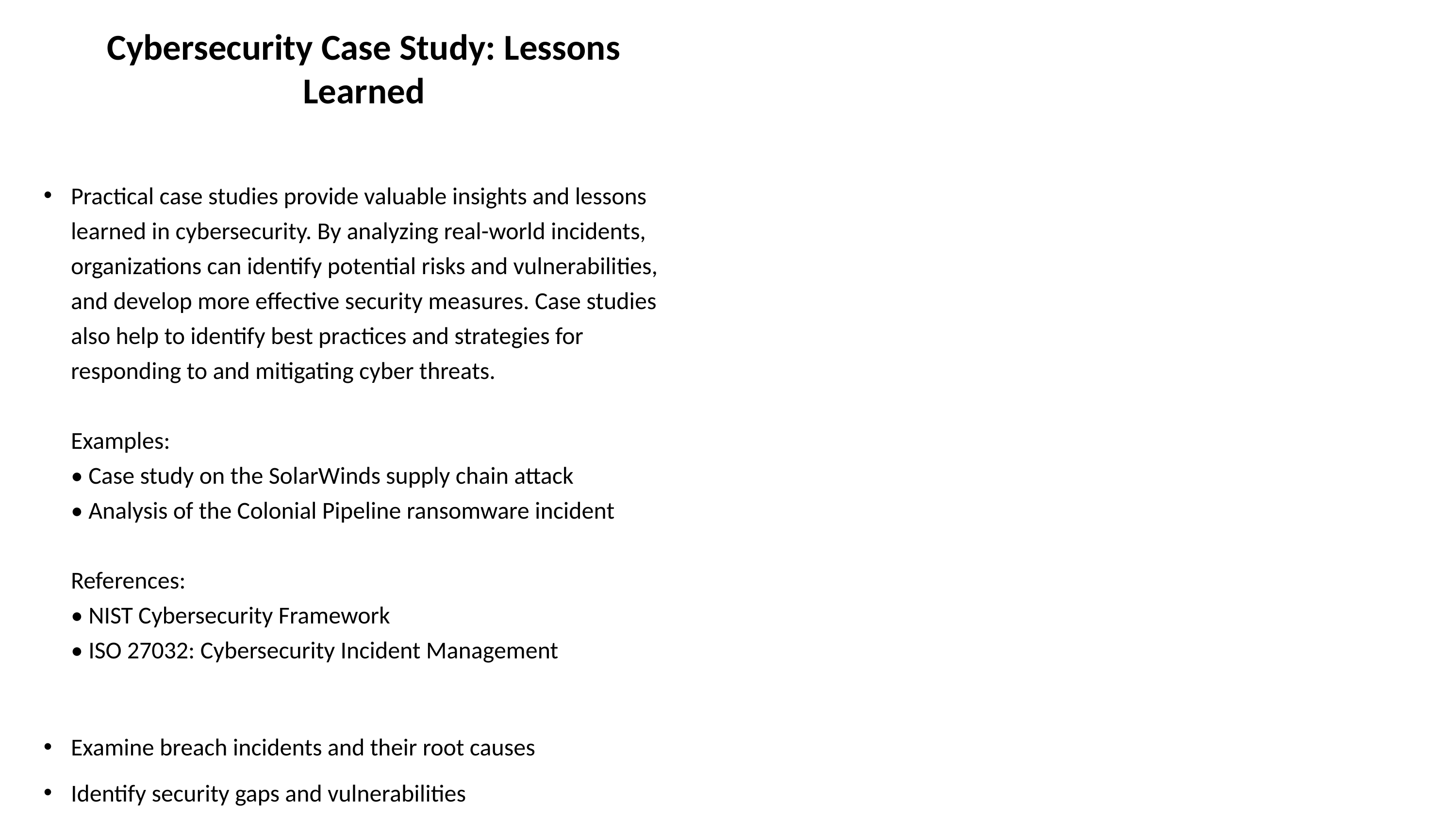

# Cybersecurity Case Study: Lessons Learned

Practical case studies provide valuable insights and lessons learned in cybersecurity. By analyzing real-world incidents, organizations can identify potential risks and vulnerabilities, and develop more effective security measures. Case studies also help to identify best practices and strategies for responding to and mitigating cyber threats.
Examples:
• Case study on the SolarWinds supply chain attack
• Analysis of the Colonial Pipeline ransomware incident
References:
• NIST Cybersecurity Framework
• ISO 27032: Cybersecurity Incident Management

Examine breach incidents and their root causes
Identify security gaps and vulnerabilities
Assess the effectiveness of security measures
Develop best practices for incident response
Learn from the experiences of other organizations